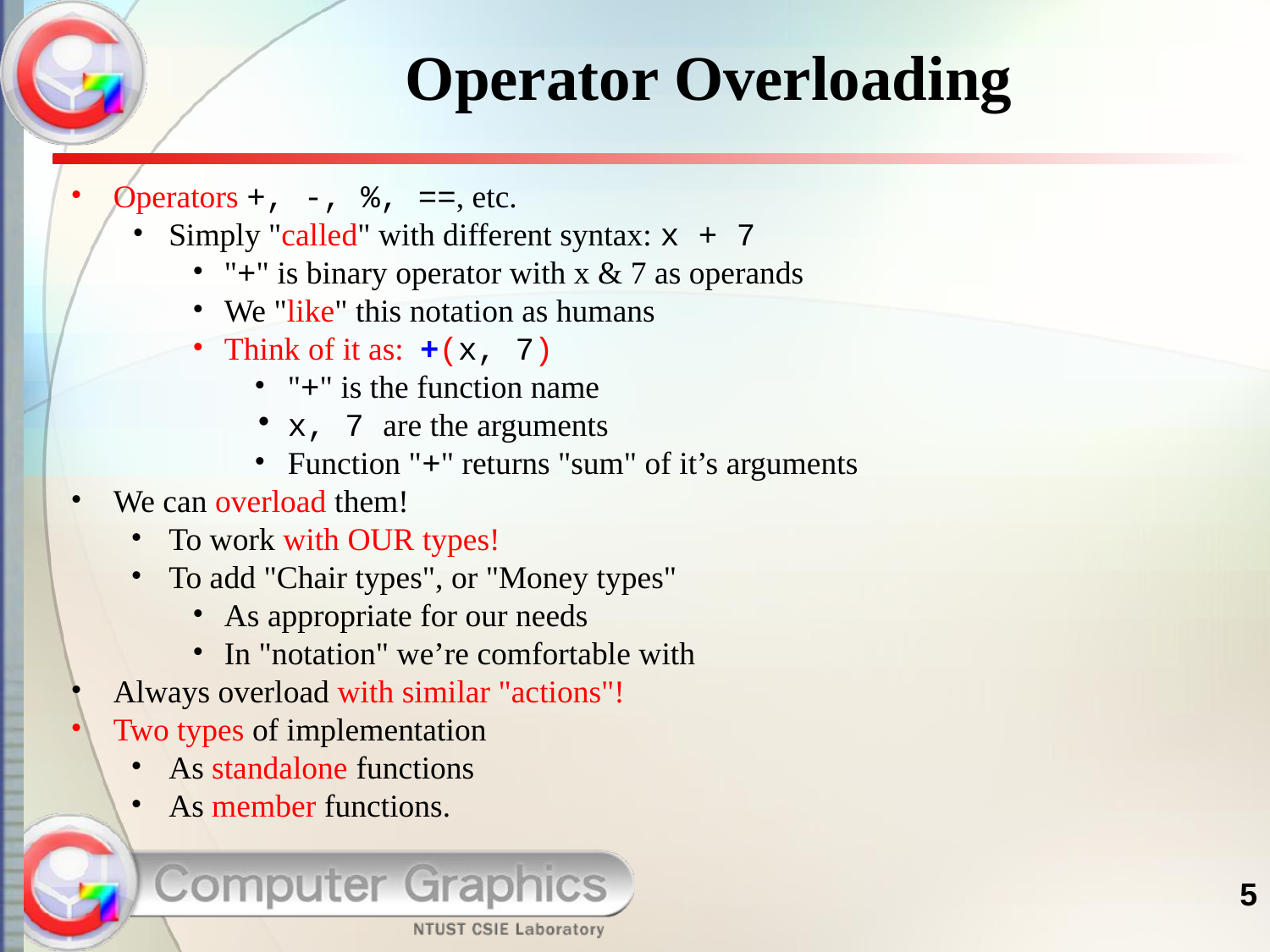

# Operator Overloading
Operators +, -, %, ==, etc.
Simply "called" with different syntax: x + 7
"+" is binary operator with x & 7 as operands
We "like" this notation as humans
Think of it as:  +(x, 7)
"+" is the function name
x, 7 are the arguments
Function "+" returns "sum" of it’s arguments
We can overload them!
To work with OUR types!
To add "Chair types", or "Money types"
As appropriate for our needs
In "notation" we’re comfortable with
Always overload with similar "actions"!
Two types of implementation
As standalone functions
As member functions.
5